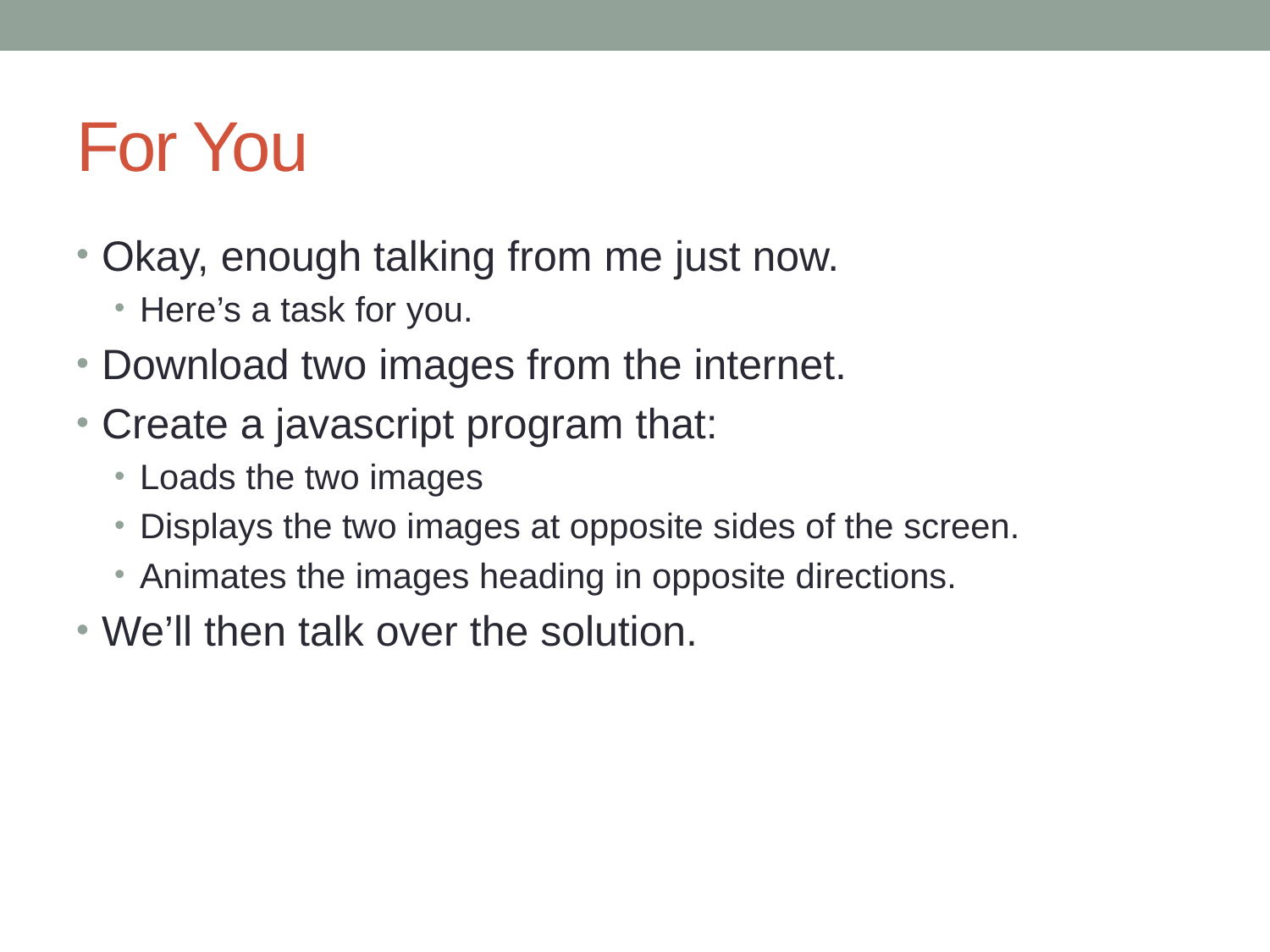

# For You
Okay, enough talking from me just now.
Here’s a task for you.
Download two images from the internet.
Create a javascript program that:
Loads the two images
Displays the two images at opposite sides of the screen.
Animates the images heading in opposite directions.
We’ll then talk over the solution.